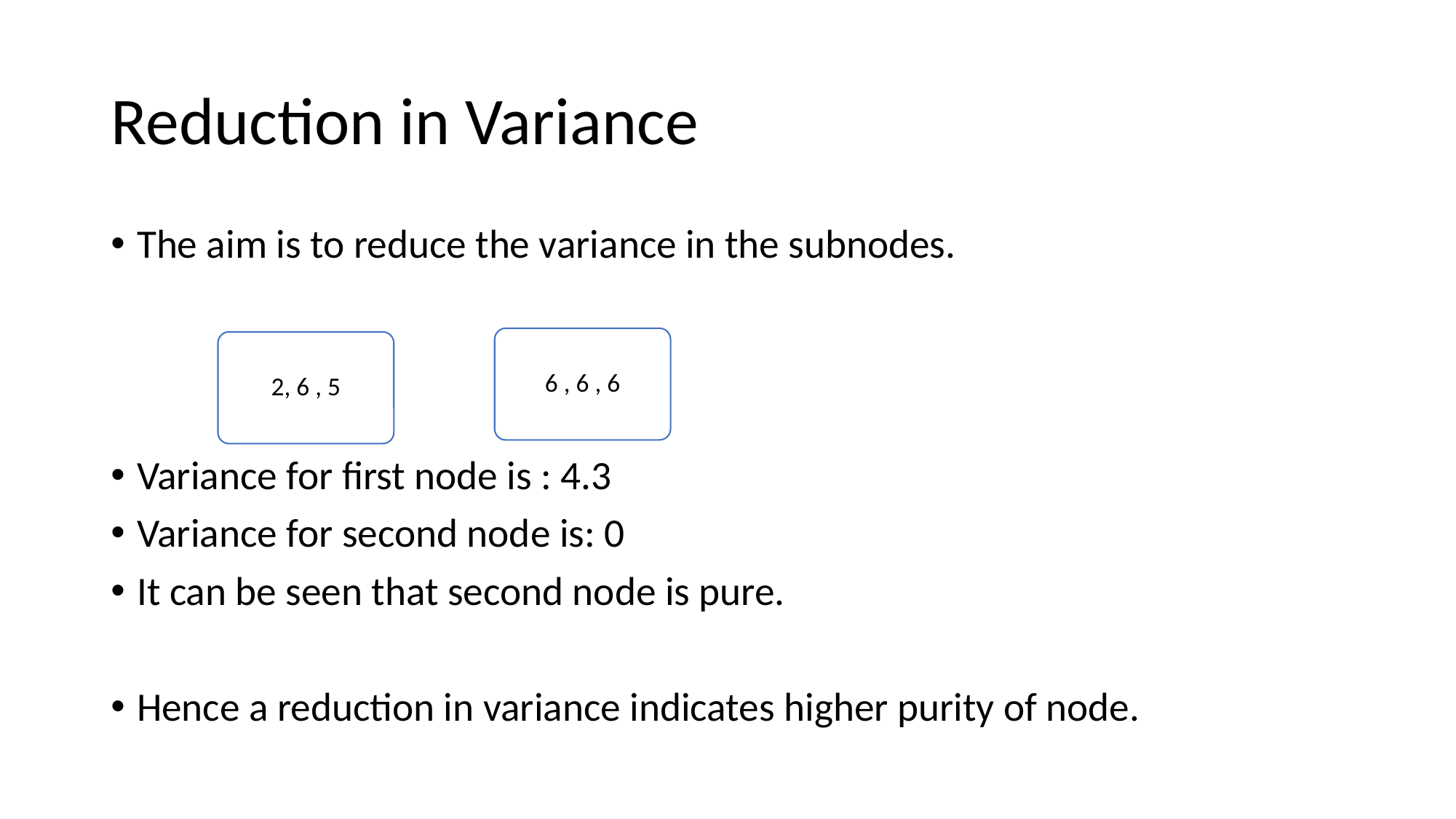

# Reduction in Variance
The aim is to reduce the variance in the subnodes.

Variance for first node is : 4.3
Variance for second node is: 0
It can be seen that second node is pure.

Hence a reduction in variance indicates higher purity of node.

6 , 6 , 6

2, 6 , 5